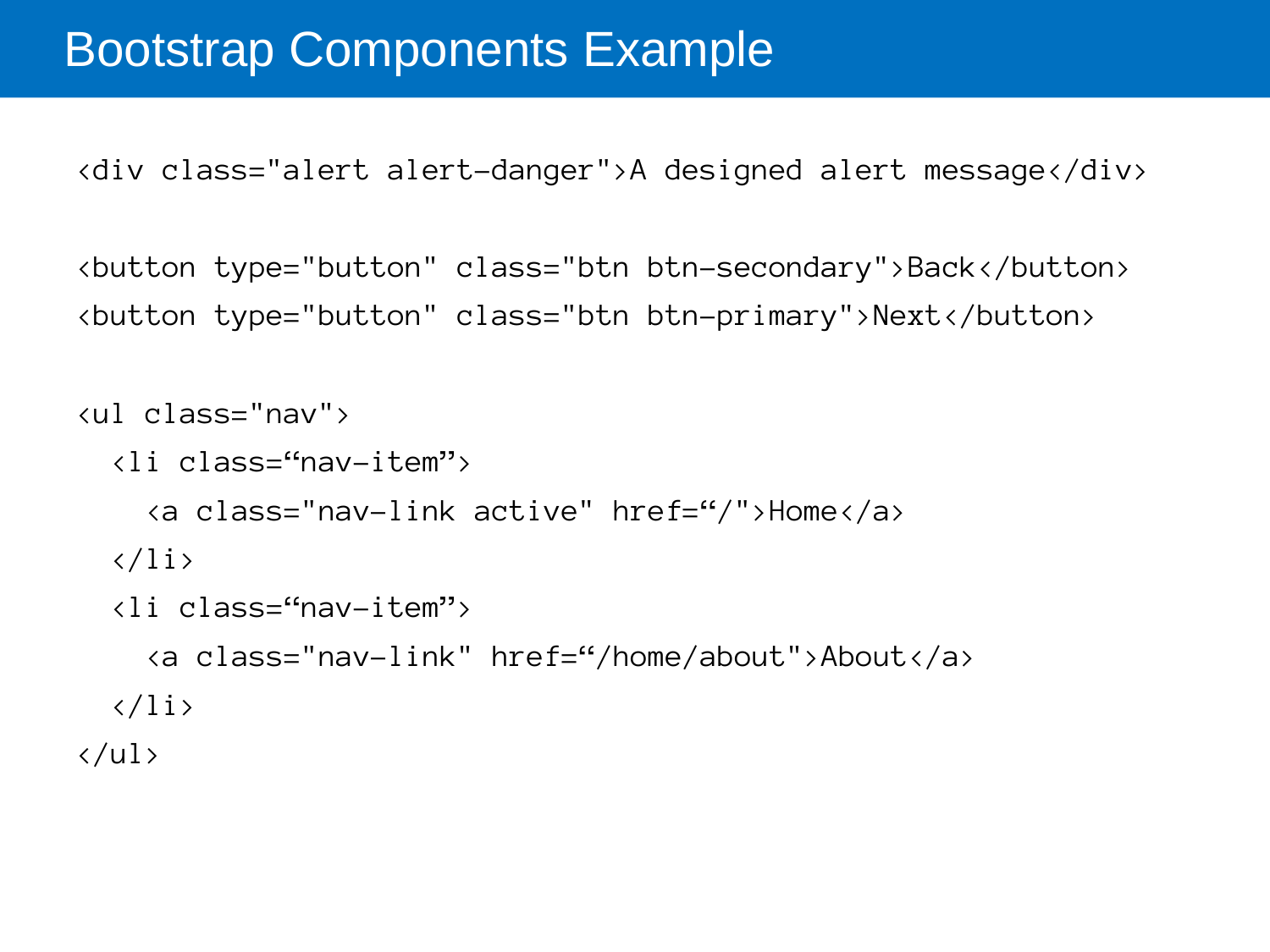

# Bootstrap Components Example
<div class="alert alert-danger">A designed alert message</div>

<button type="button" class="btn btn-secondary">Back</button>
<button type="button" class="btn btn-primary">Next</button>

<ul class="nav">
  <li class=“nav-item”>
    <a class="nav-link active" href=“/">Home</a>
  </li>
  <li class=“nav-item”>
    <a class="nav-link" href=“/home/about">About</a>
  </li>
</ul>